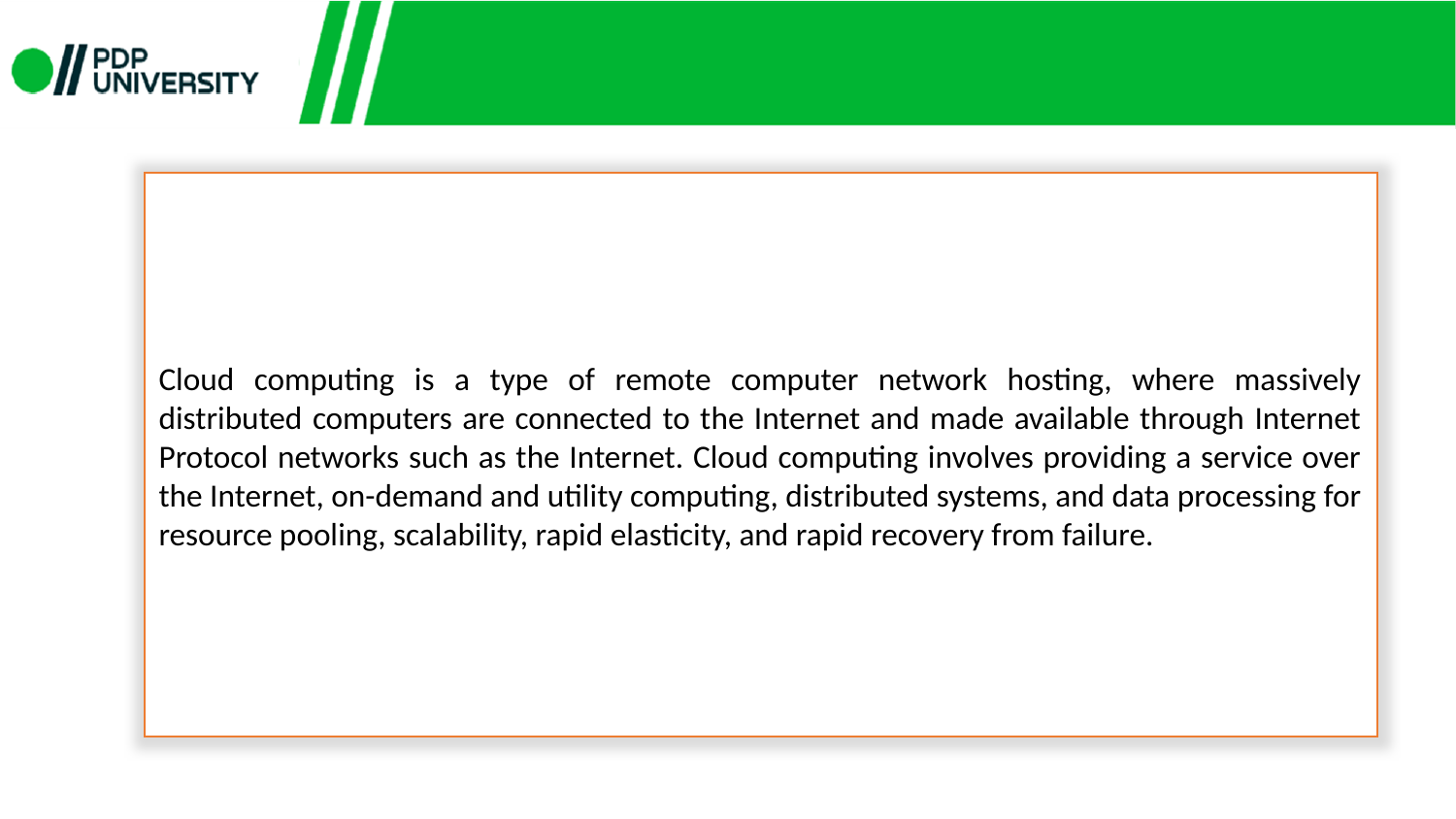

Cloud computing is a type of remote computer network hosting, where massively distributed computers are connected to the Internet and made available through Internet Protocol networks such as the Internet. Cloud computing involves providing a service over the Internet, on-demand and utility computing, distributed systems, and data processing for resource pooling, scalability, rapid elasticity, and rapid recovery from failure.